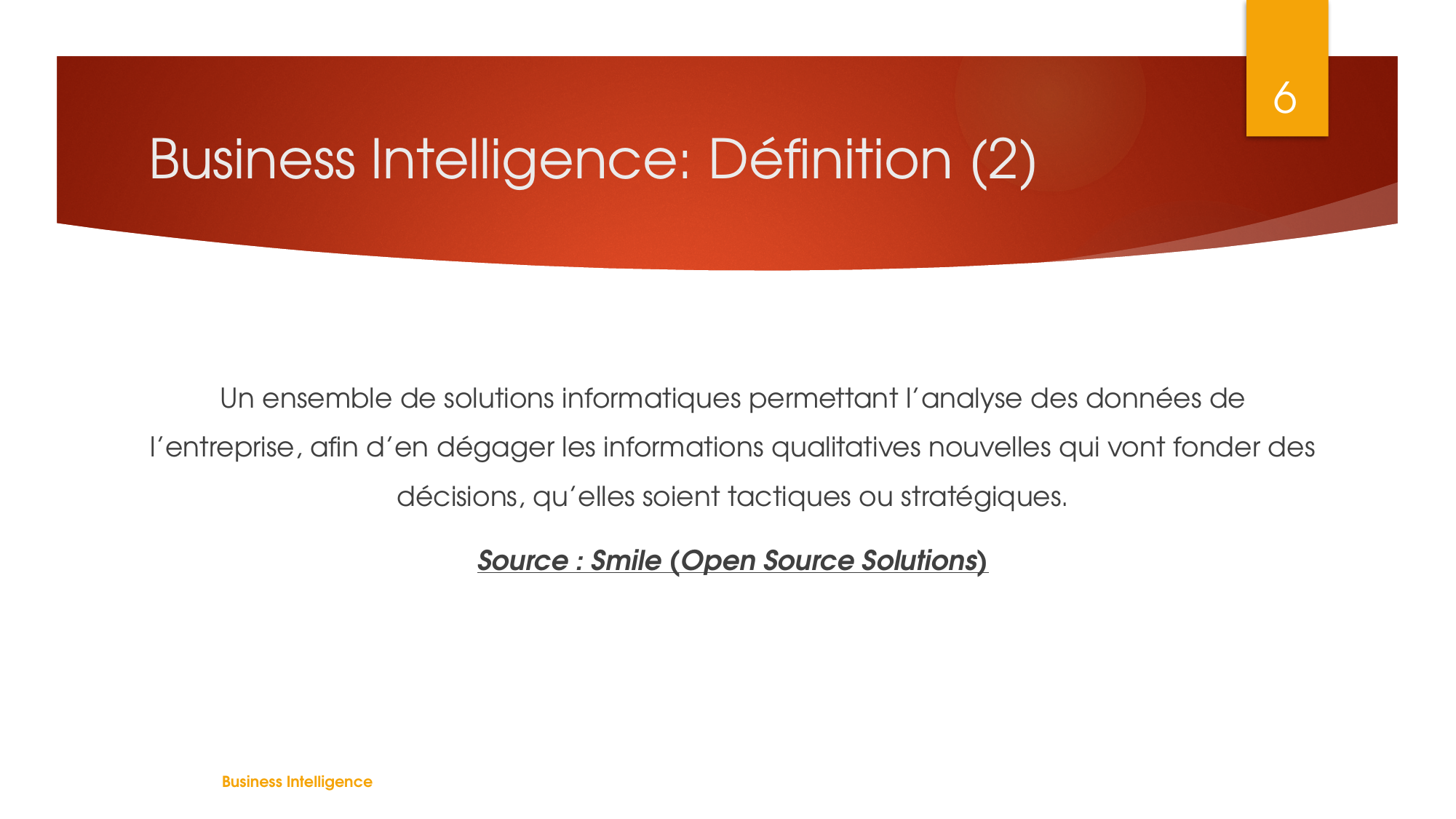

6
# Business Intelligence: Définition (2)

Un ensemble de solutions informatiques permettant l’analyse des données de l’entreprise, afin d’en dégager les informations qualitatives nouvelles qui vont fonder des décisions, qu’elles soient tactiques ou stratégiques.
Source : Smile (Open Source Solutions)

Business Intelligence